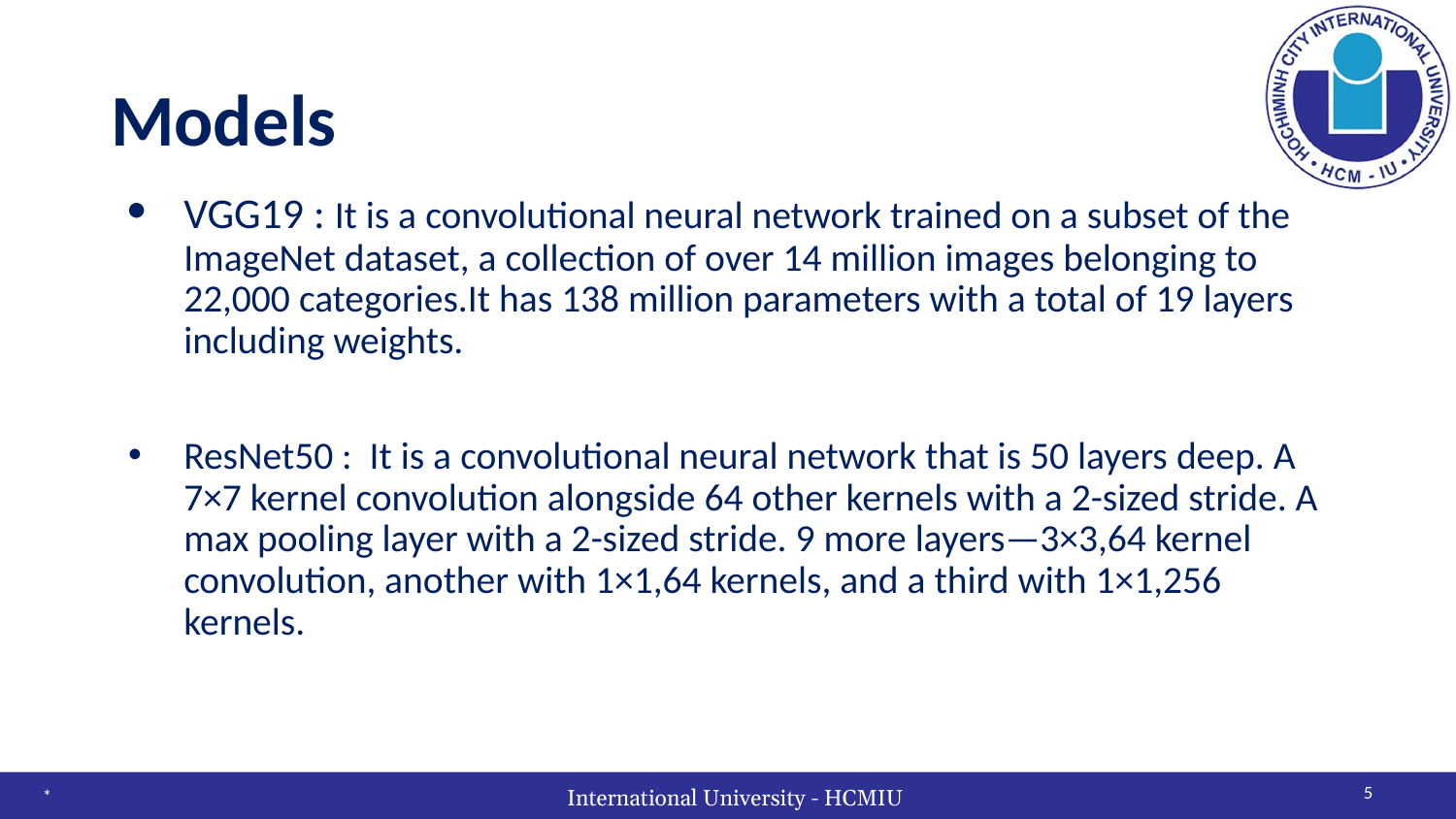

# Models
VGG19 : It is a convolutional neural network trained on a subset of the ImageNet dataset, a collection of over 14 million images belonging to 22,000 categories.It has 138 million parameters with a total of 19 layers including weights.

ResNet50 :  It is a convolutional neural network that is 50 layers deep. A 7×7 kernel convolution alongside 64 other kernels with a 2-sized stride. A max pooling layer with a 2-sized stride. 9 more layers—3×3,64 kernel convolution, another with 1×1,64 kernels, and a third with 1×1,256 kernels.
5
International University - HCMIU
*